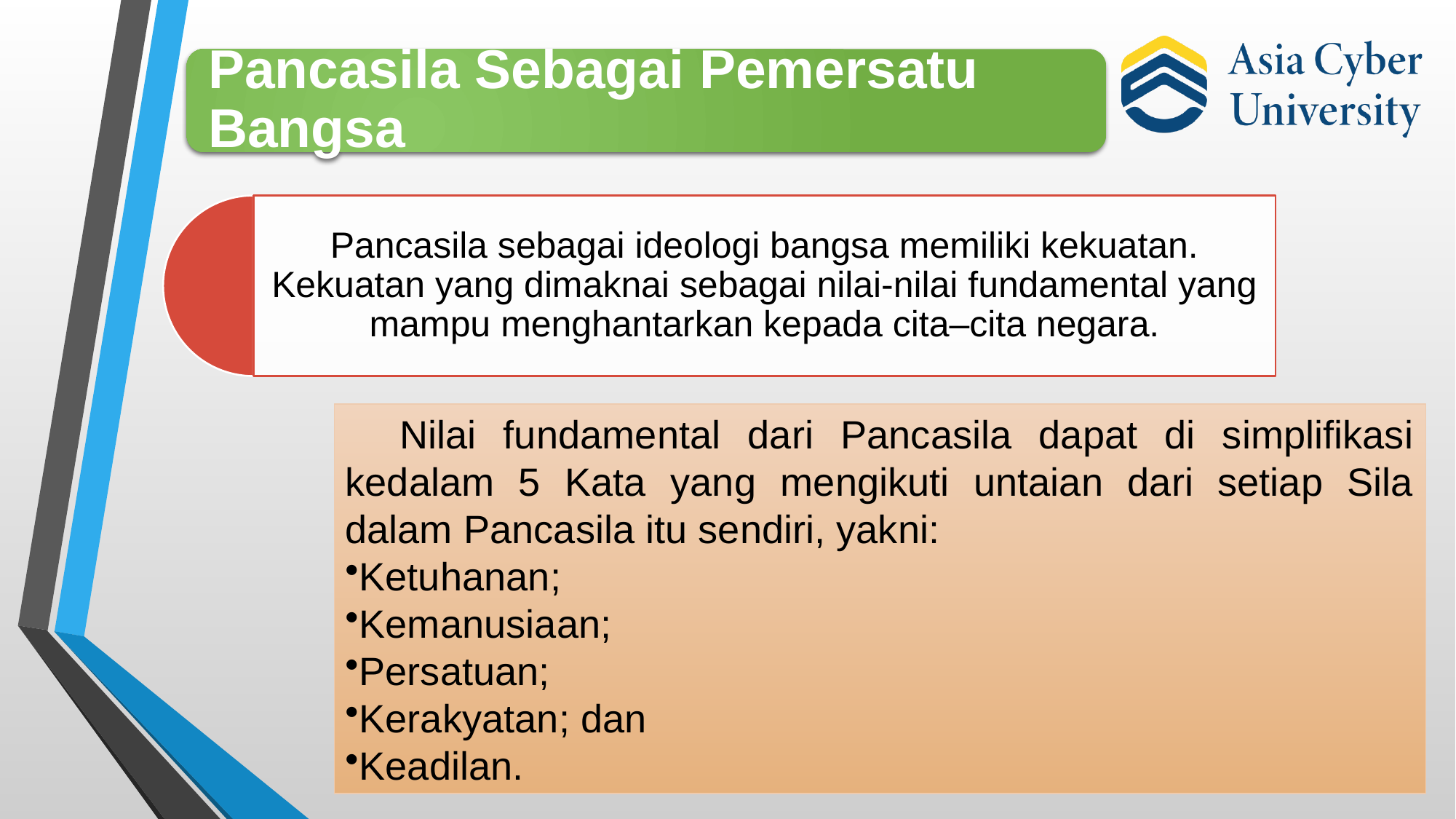

Pancasila Sebagai Pemersatu Bangsa
Pancasila sebagai ideologi bangsa memiliki kekuatan. Kekuatan yang dimaknai sebagai nilai-nilai fundamental yang mampu menghantarkan kepada cita–cita negara.
Nilai fundamental dari Pancasila dapat di simplifikasi kedalam 5 Kata yang mengikuti untaian dari setiap Sila dalam Pancasila itu sendiri, yakni:
Ketuhanan;
Kemanusiaan;
Persatuan;
Kerakyatan; dan
Keadilan.